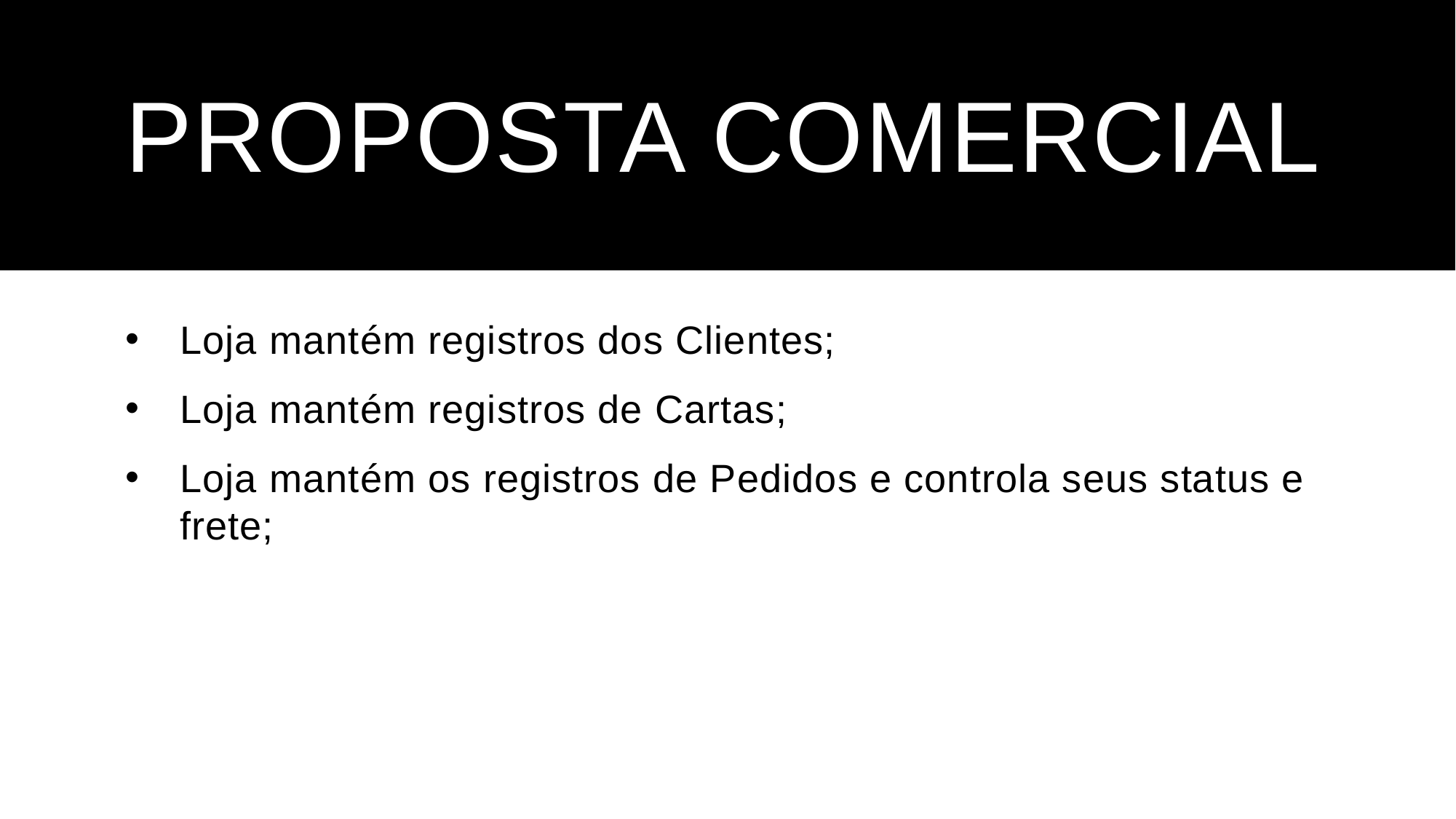

# Proposta comercial
Loja mantém registros dos Clientes;
Loja mantém registros de Cartas;
Loja mantém os registros de Pedidos e controla seus status e frete;